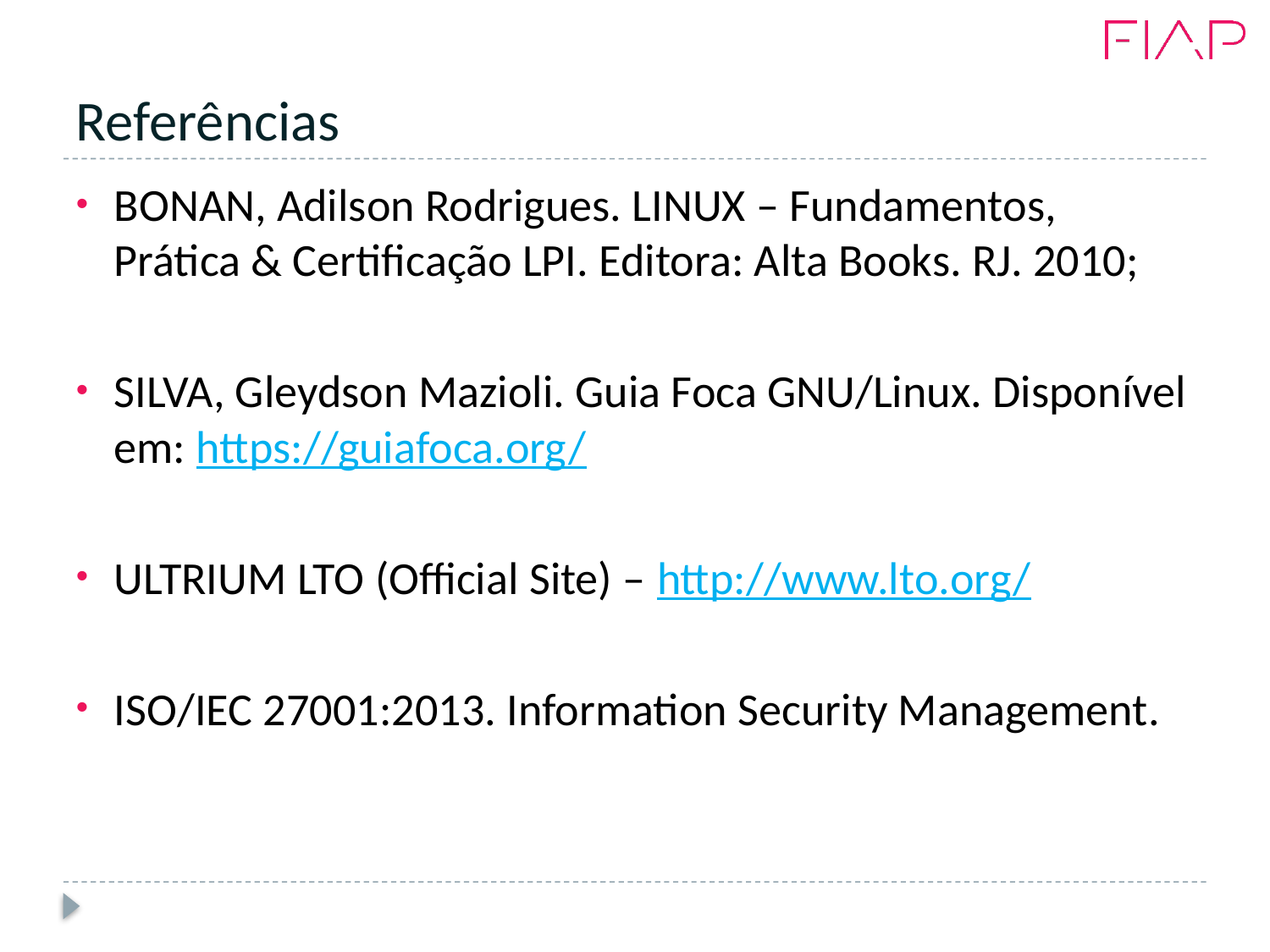

# Referências
BONAN, Adilson Rodrigues. LINUX – Fundamentos, Prática & Certificação LPI. Editora: Alta Books. RJ. 2010;

SILVA, Gleydson Mazioli. Guia Foca GNU/Linux. Disponível em: https://guiafoca.org/

ULTRIUM LTO (Official Site) – http://www.lto.org/

ISO/IEC 27001:2013. Information Security Management.